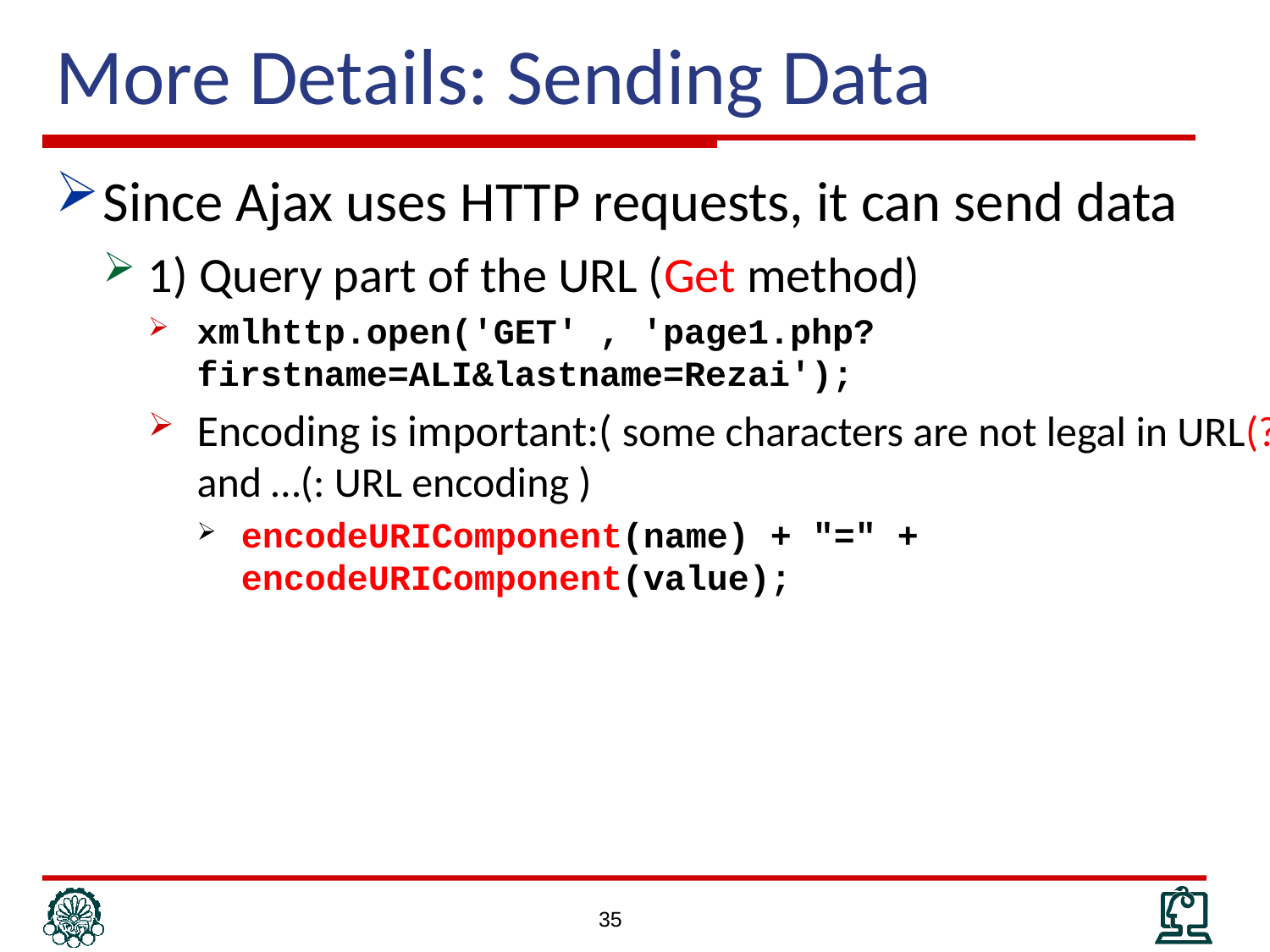

# More Details: Sending Data
Since Ajax uses HTTP requests, it can send data
1) Query part of the URL (Get method)
xmlhttp.open('GET' , 'page1.php?firstname=ALI&lastname=Rezai');
Encoding is important:( some characters are not legal in URL(?,& and …(: URL encoding )
encodeURIComponent(name) + "=" + encodeURIComponent(value);

35